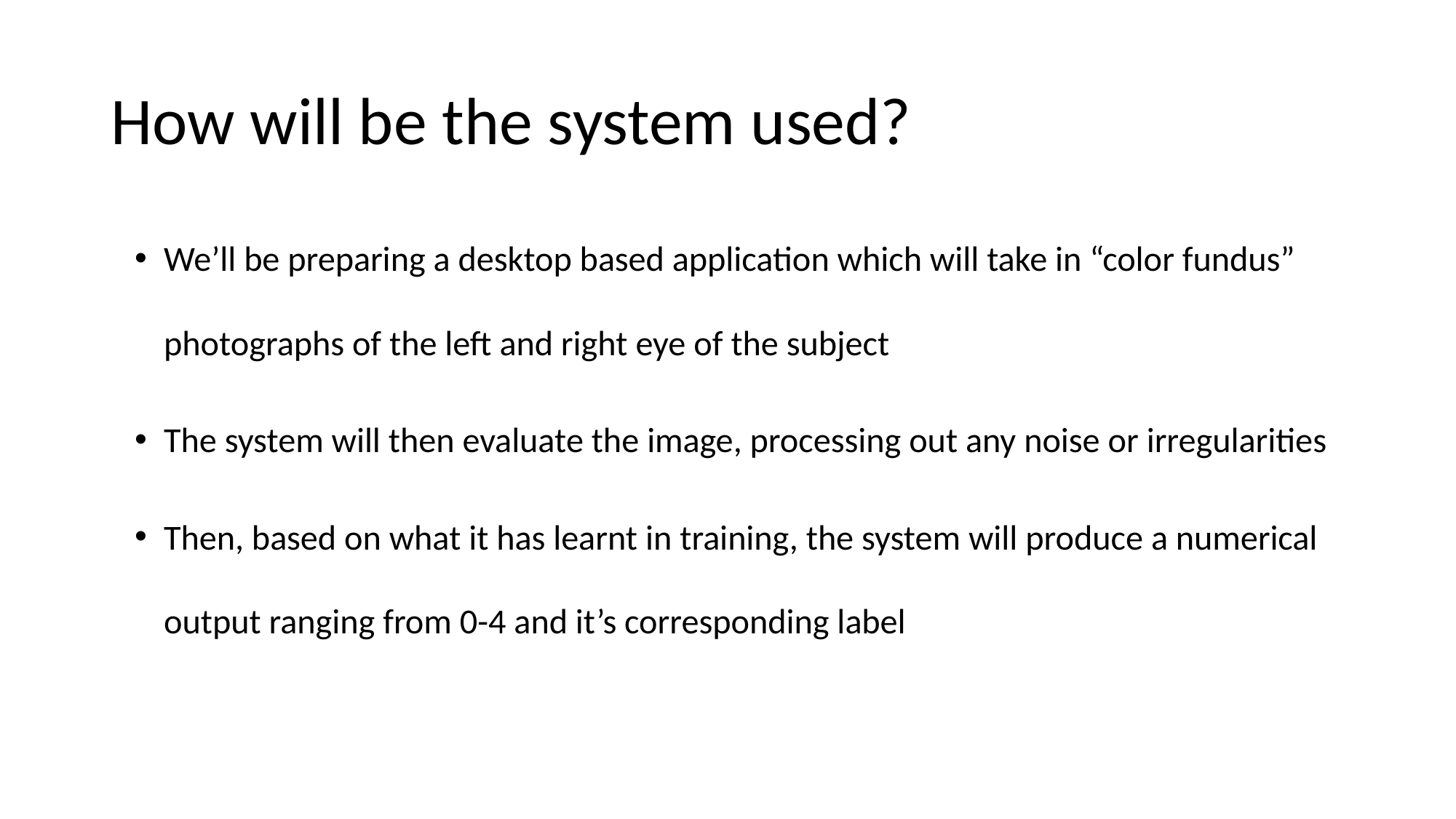

# How will be the system used?
We’ll be preparing a desktop based application which will take in “color fundus” photographs of the left and right eye of the subject
The system will then evaluate the image, processing out any noise or irregularities
Then, based on what it has learnt in training, the system will produce a numerical output ranging from 0-4 and it’s corresponding label